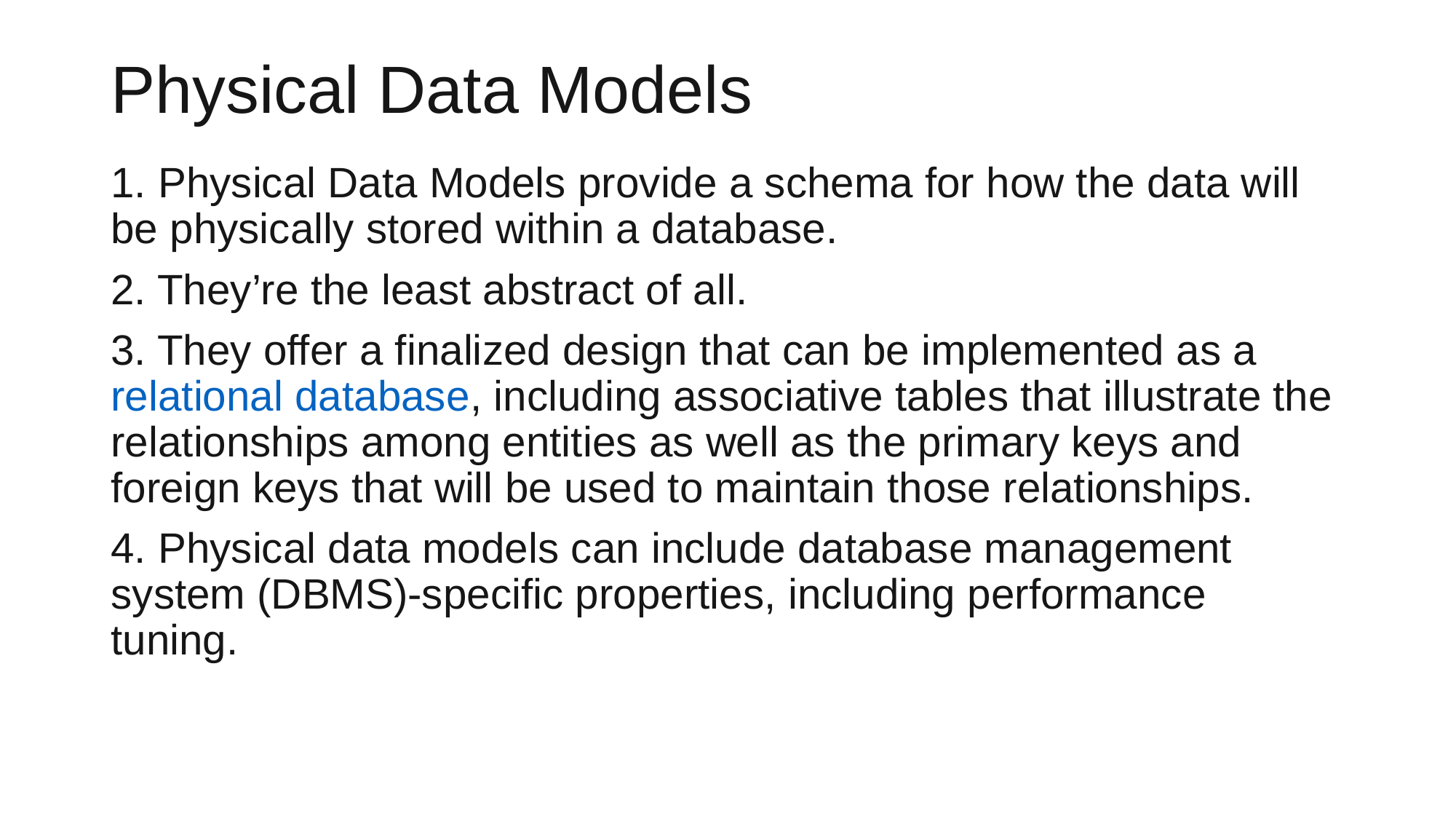

# Physical Data Models
1. Physical Data Models provide a schema for how the data will be physically stored within a database.
2. They’re the least abstract of all.
3. They offer a finalized design that can be implemented as a relational database, including associative tables that illustrate the relationships among entities as well as the primary keys and foreign keys that will be used to maintain those relationships.
4. Physical data models can include database management system (DBMS)-specific properties, including performance tuning.